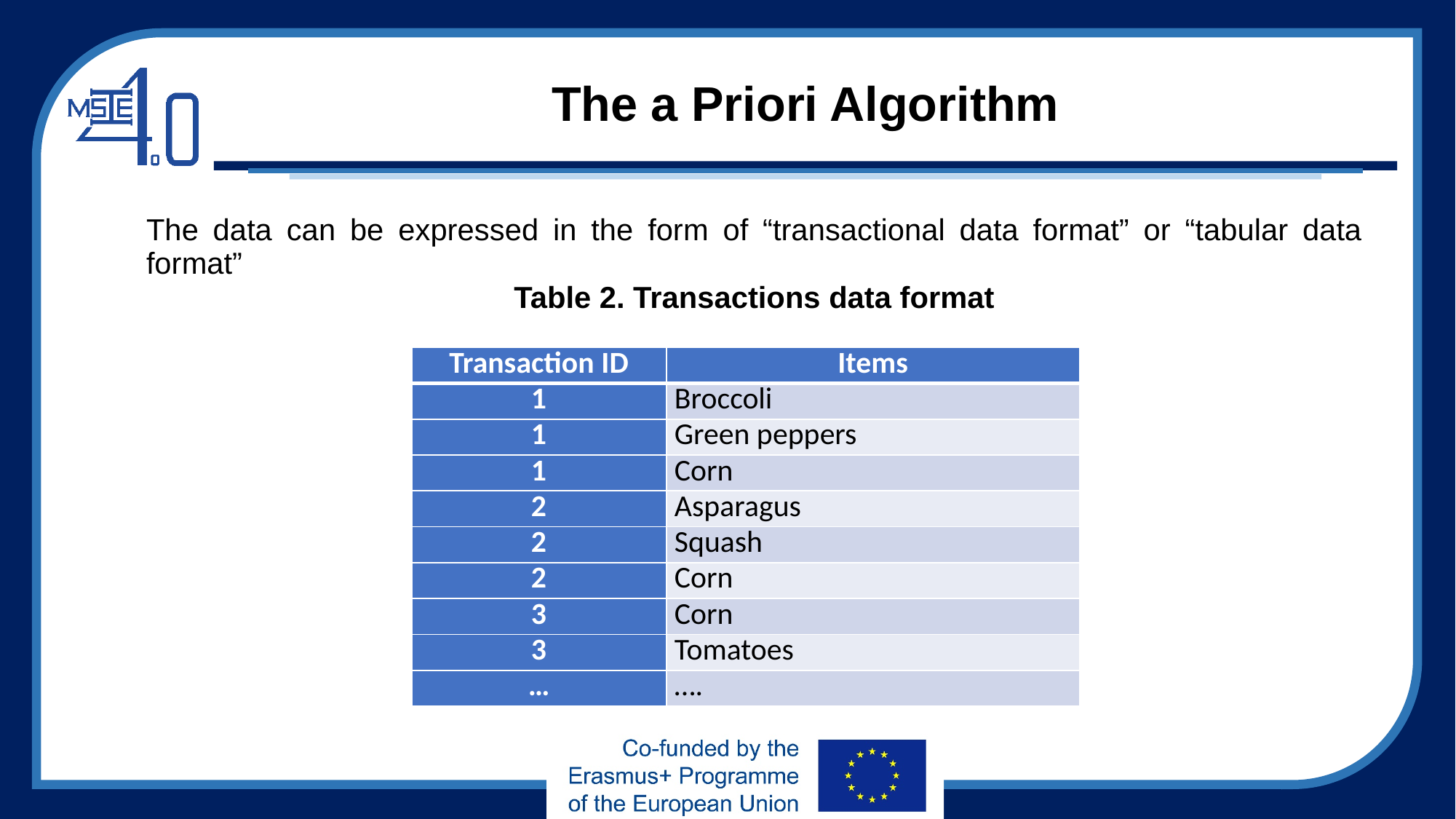

# The a Priori Algorithm
The data can be expressed in the form of “transactional data format” or “tabular data format”
Table 2. Transactions data format

| Transaction ID | Items |
| --- | --- |
| 1 | Broccoli |
| 1 | Green peppers |
| 1 | Corn |
| 2 | Asparagus |
| 2 | Squash |
| 2 | Corn |
| 3 | Corn |
| 3 | Tomatoes |
| … | …. |